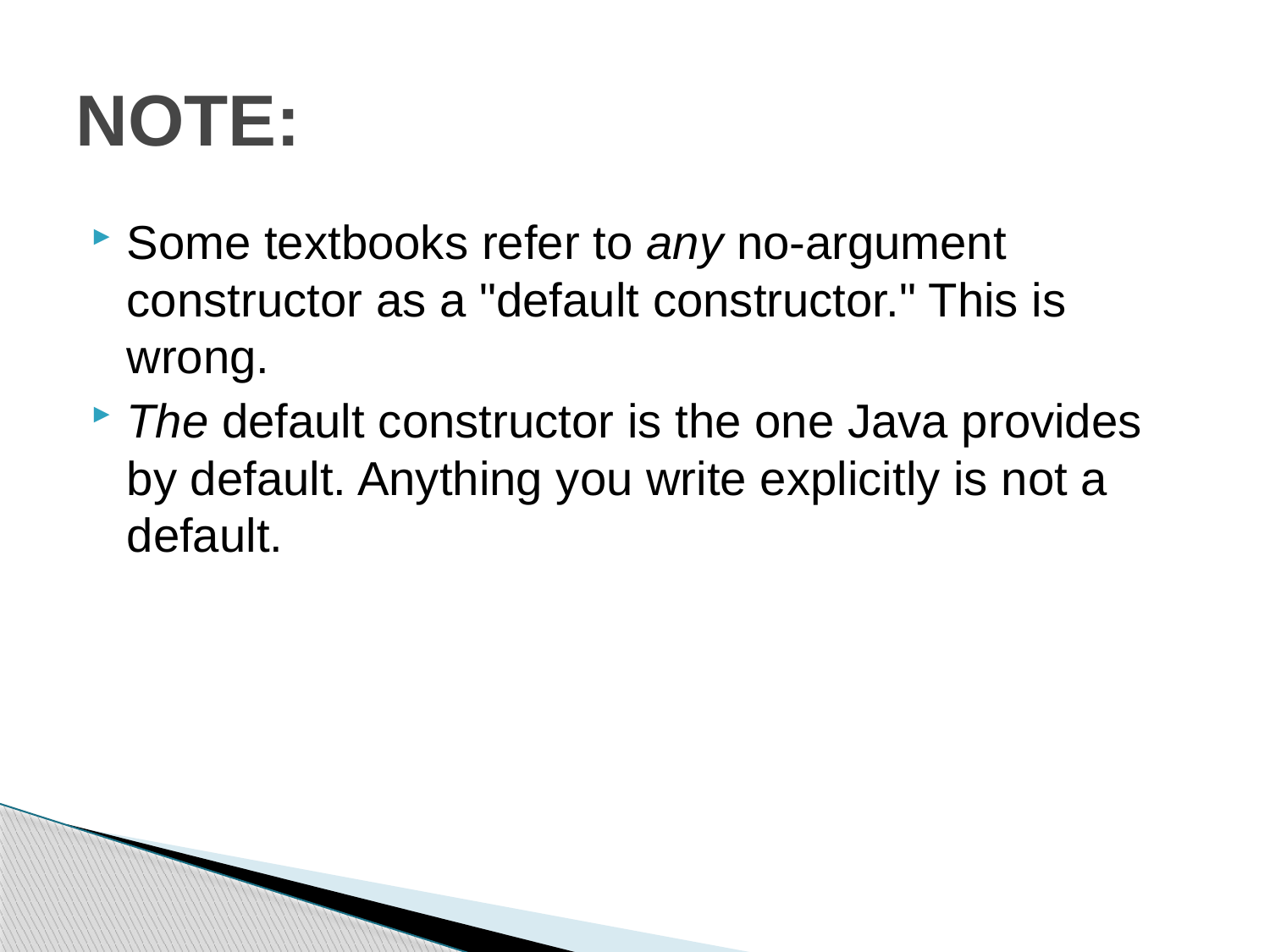

# NOTE:
Some textbooks refer to any no-argument constructor as a "default constructor." This is wrong.
The default constructor is the one Java provides by default. Anything you write explicitly is not a default.